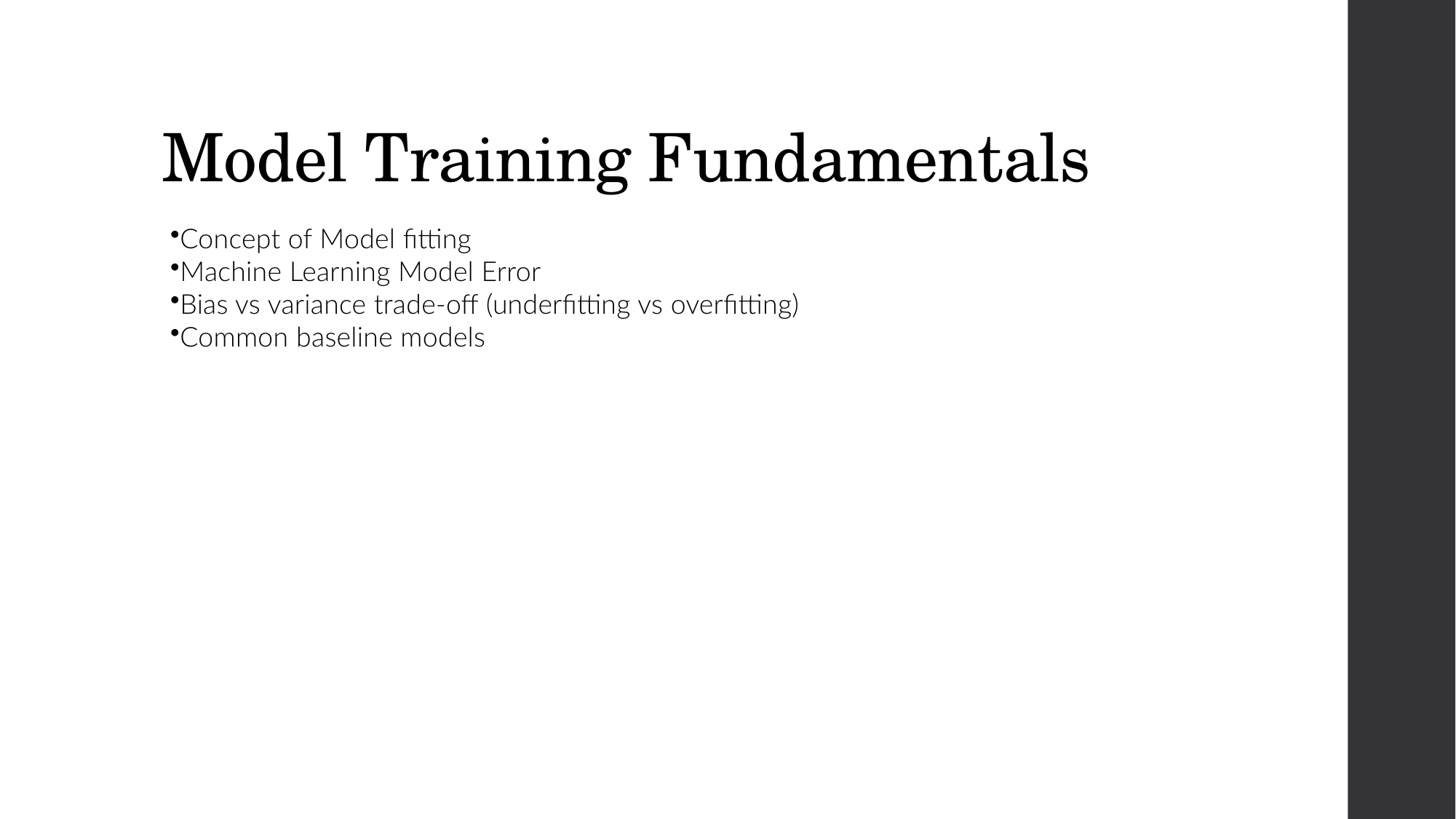

# Model Training Fundamentals
Concept of Model fitting
Machine Learning Model Error
Bias vs variance trade-off (underfitting vs overfitting)
Common baseline models